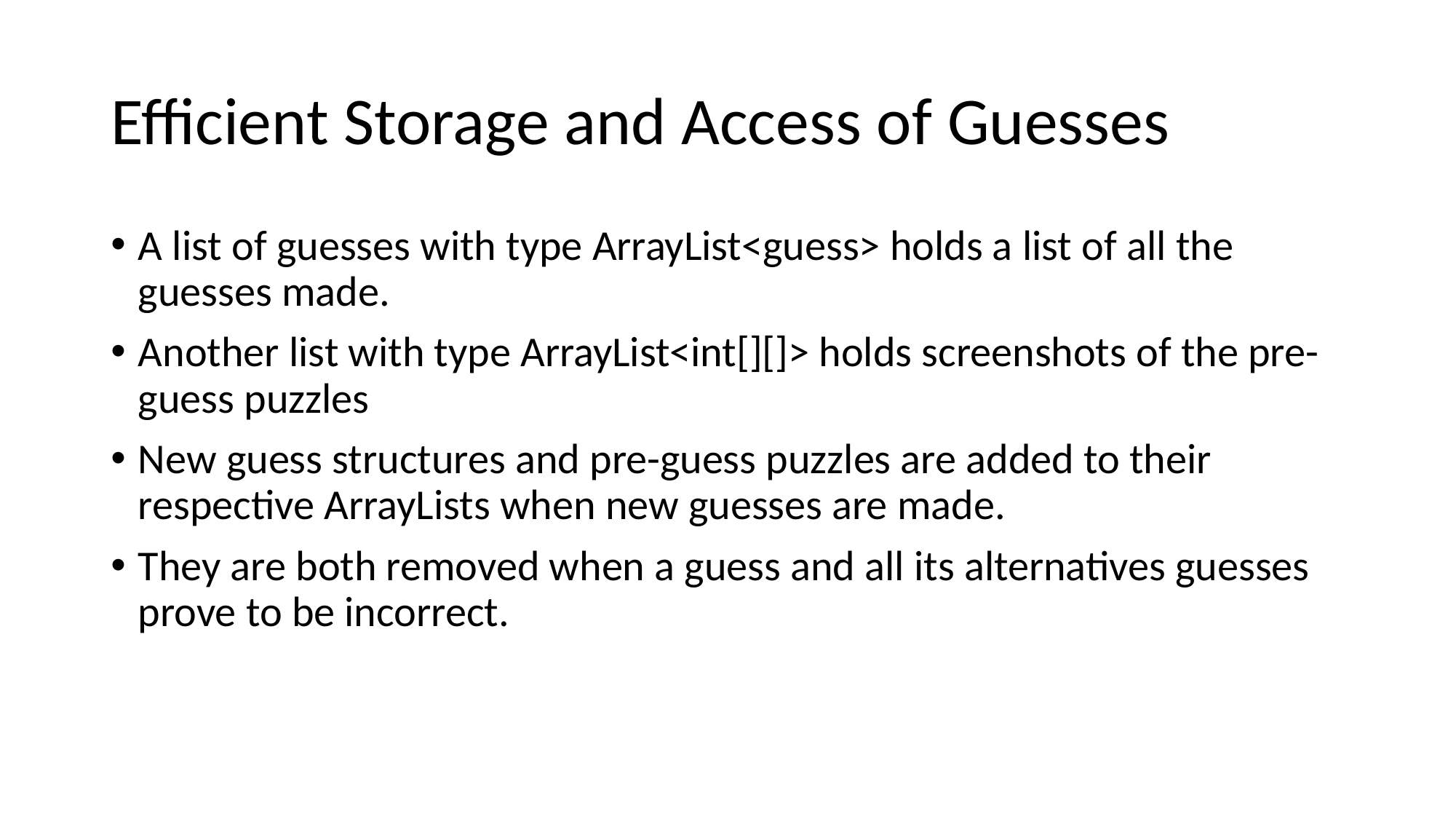

# Efficient Storage and Access of Guesses
A list of guesses with type ArrayList<guess> holds a list of all the guesses made.
Another list with type ArrayList<int[][]> holds screenshots of the pre-guess puzzles
New guess structures and pre-guess puzzles are added to their respective ArrayLists when new guesses are made.
They are both removed when a guess and all its alternatives guesses prove to be incorrect.